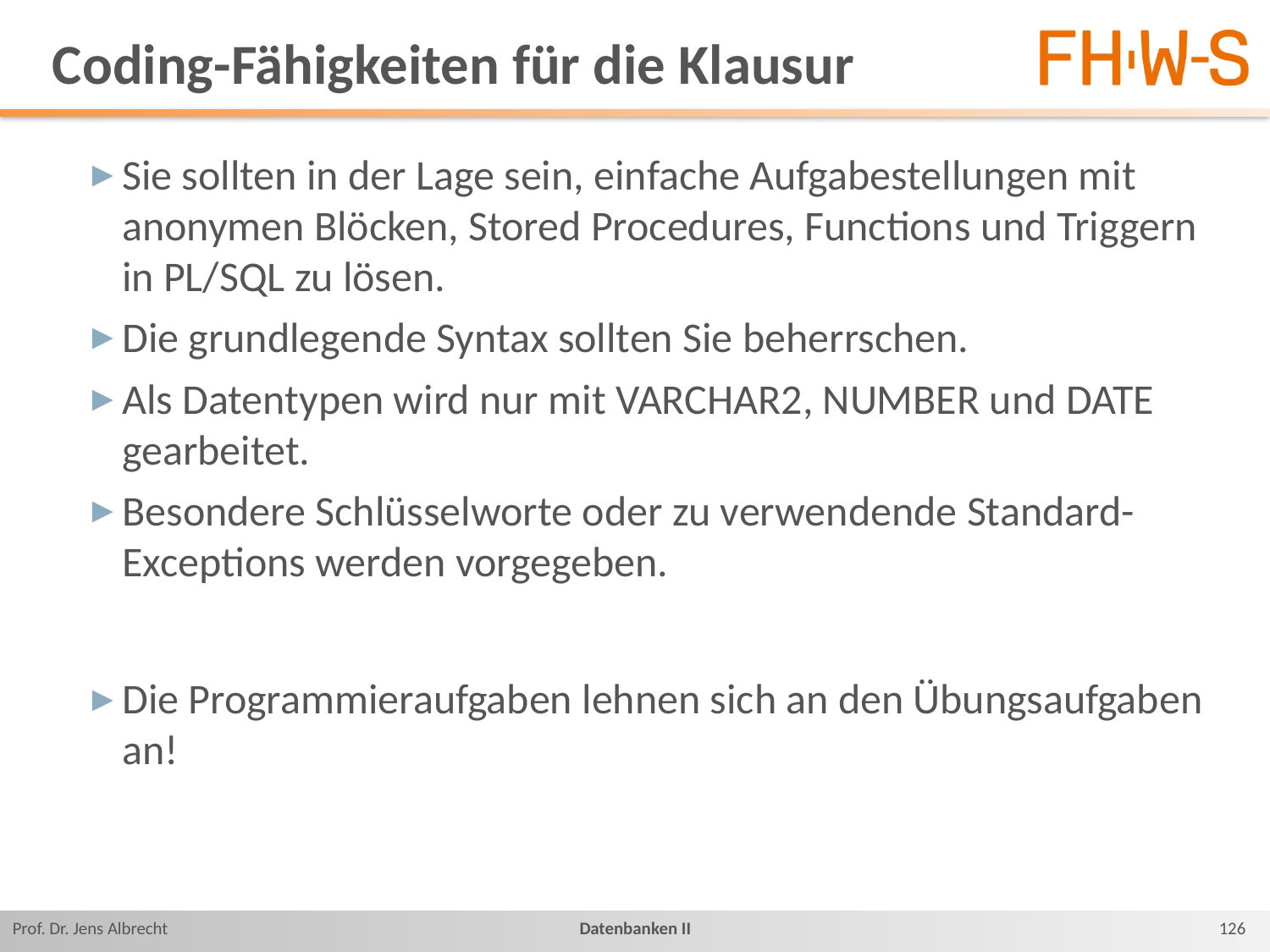

# Coding-Fähigkeiten für die Klausur
Sie sollten in der Lage sein, einfache Aufgabestellungen mit anonymen Blöcken, Stored Procedures, Functions und Triggern in PL/SQL zu lösen.
Die grundlegende Syntax sollten Sie beherrschen.
Als Datentypen wird nur mit VARCHAR2, NUMBER und DATE gearbeitet.
Besondere Schlüsselworte oder zu verwendende Standard-Exceptions werden vorgegeben.

Die Programmieraufgaben lehnen sich an den Übungsaufgaben an!